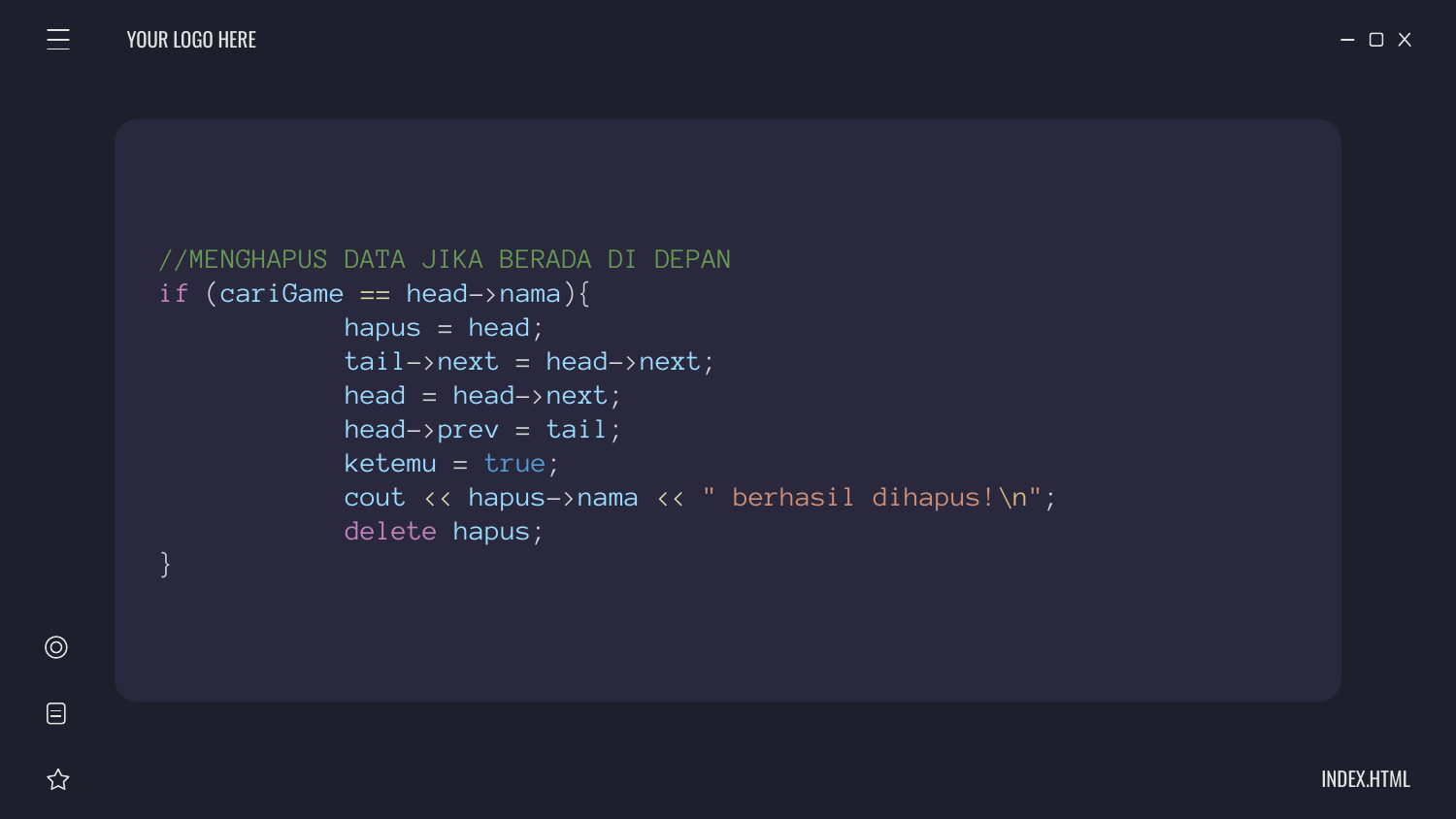

YOUR LOGO HERE

//MENGHAPUS DATA JIKA BERADA DI DEPAN
if (cariGame == head->nama){
            hapus = head;
            tail->next = head->next;
            head = head->next;
            head->prev = tail;
            ketemu = true;
            cout << hapus->nama << " berhasil dihapus!\n";
            delete hapus;
}

INDEX.HTML